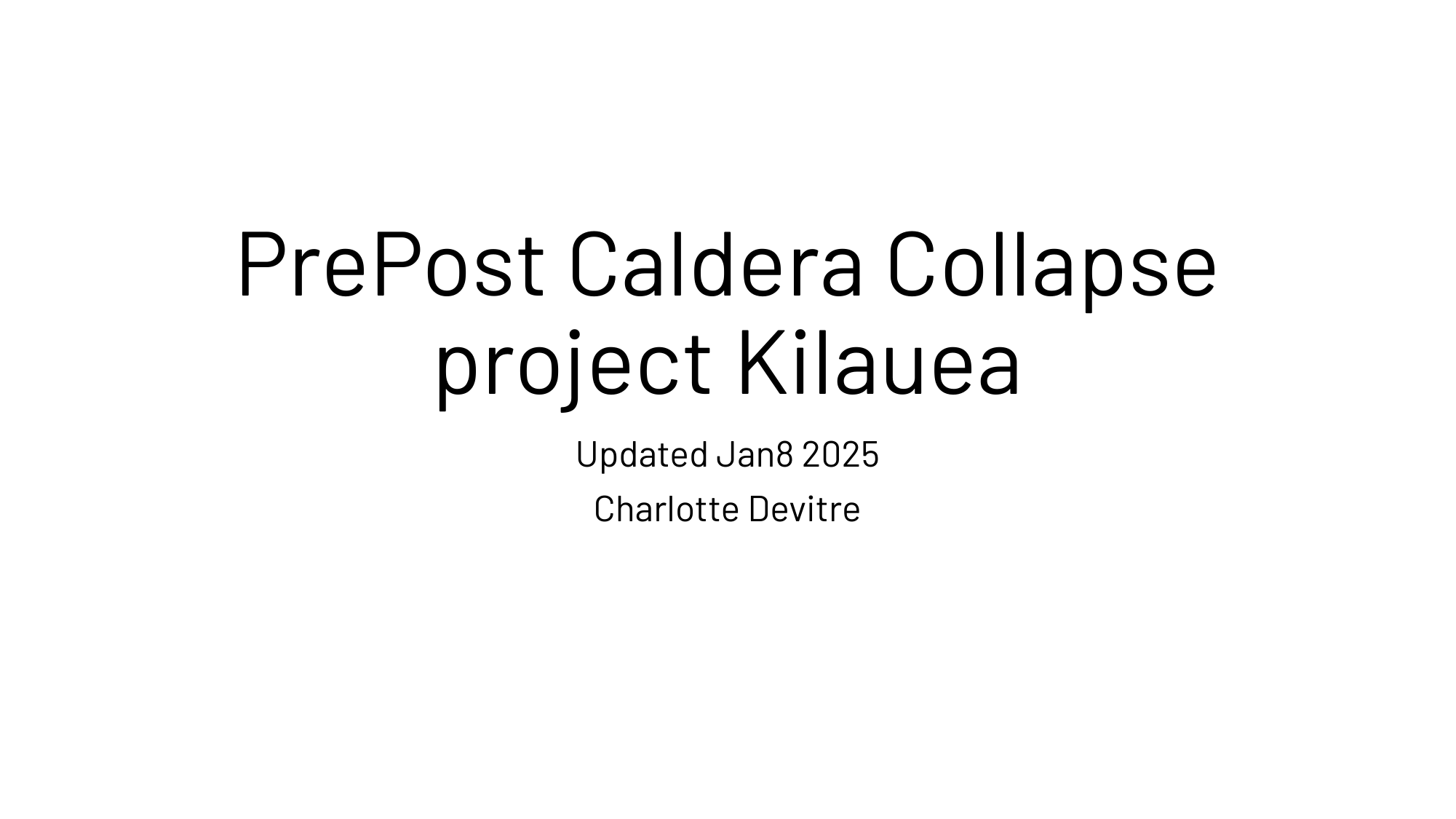

# PrePost Caldera Collapse project Kilauea
Updated Jan8 2025
Charlotte Devitre